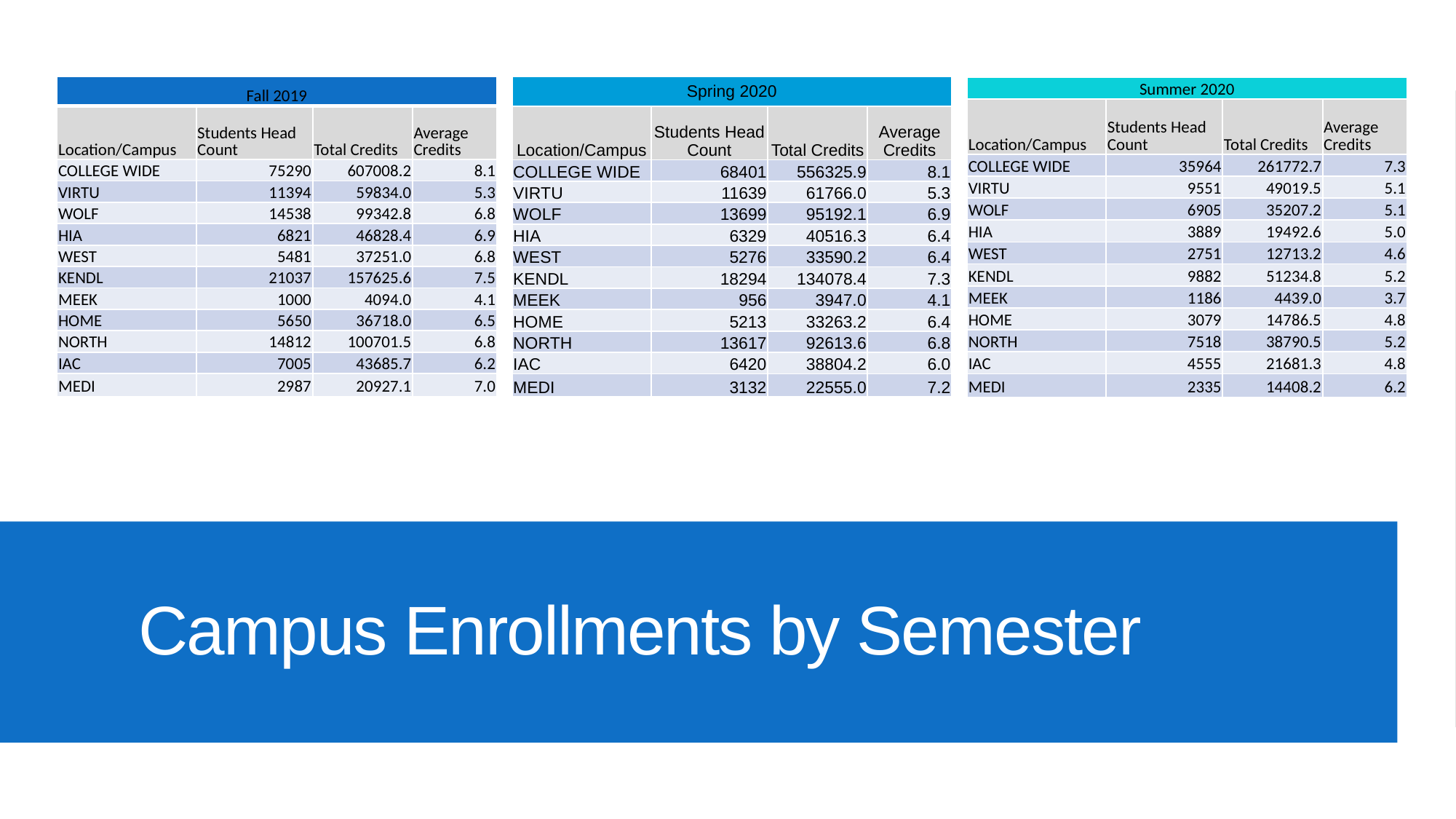

| Fall 2019 |  |  |  |
| --- | --- | --- | --- |
| Location/Campus | Students Head Count | Total Credits | Average Credits |
| COLLEGE WIDE | 75290 | 607008.2 | 8.1 |
| VIRTU | 11394 | 59834.0 | 5.3 |
| WOLF | 14538 | 99342.8 | 6.8 |
| HIA | 6821 | 46828.4 | 6.9 |
| WEST | 5481 | 37251.0 | 6.8 |
| KENDL | 21037 | 157625.6 | 7.5 |
| MEEK | 1000 | 4094.0 | 4.1 |
| HOME | 5650 | 36718.0 | 6.5 |
| NORTH | 14812 | 100701.5 | 6.8 |
| IAC | 7005 | 43685.7 | 6.2 |
| MEDI | 2987 | 20927.1 | 7.0 |
| Spring 2020 |  |  |  |
| --- | --- | --- | --- |
| Location/Campus | Students Head Count | Total Credits | Average Credits |
| COLLEGE WIDE | 68401 | 556325.9 | 8.1 |
| VIRTU | 11639 | 61766.0 | 5.3 |
| WOLF | 13699 | 95192.1 | 6.9 |
| HIA | 6329 | 40516.3 | 6.4 |
| WEST | 5276 | 33590.2 | 6.4 |
| KENDL | 18294 | 134078.4 | 7.3 |
| MEEK | 956 | 3947.0 | 4.1 |
| HOME | 5213 | 33263.2 | 6.4 |
| NORTH | 13617 | 92613.6 | 6.8 |
| IAC | 6420 | 38804.2 | 6.0 |
| MEDI | 3132 | 22555.0 | 7.2 |
| Summer 2020 |  |  |  |
| --- | --- | --- | --- |
| Location/Campus | Students Head Count | Total Credits | Average Credits |
| COLLEGE WIDE | 35964 | 261772.7 | 7.3 |
| VIRTU | 9551 | 49019.5 | 5.1 |
| WOLF | 6905 | 35207.2 | 5.1 |
| HIA | 3889 | 19492.6 | 5.0 |
| WEST | 2751 | 12713.2 | 4.6 |
| KENDL | 9882 | 51234.8 | 5.2 |
| MEEK | 1186 | 4439.0 | 3.7 |
| HOME | 3079 | 14786.5 | 4.8 |
| NORTH | 7518 | 38790.5 | 5.2 |
| IAC | 4555 | 21681.3 | 4.8 |
| MEDI | 2335 | 14408.2 | 6.2 |

# Campus Enrollments by Semester